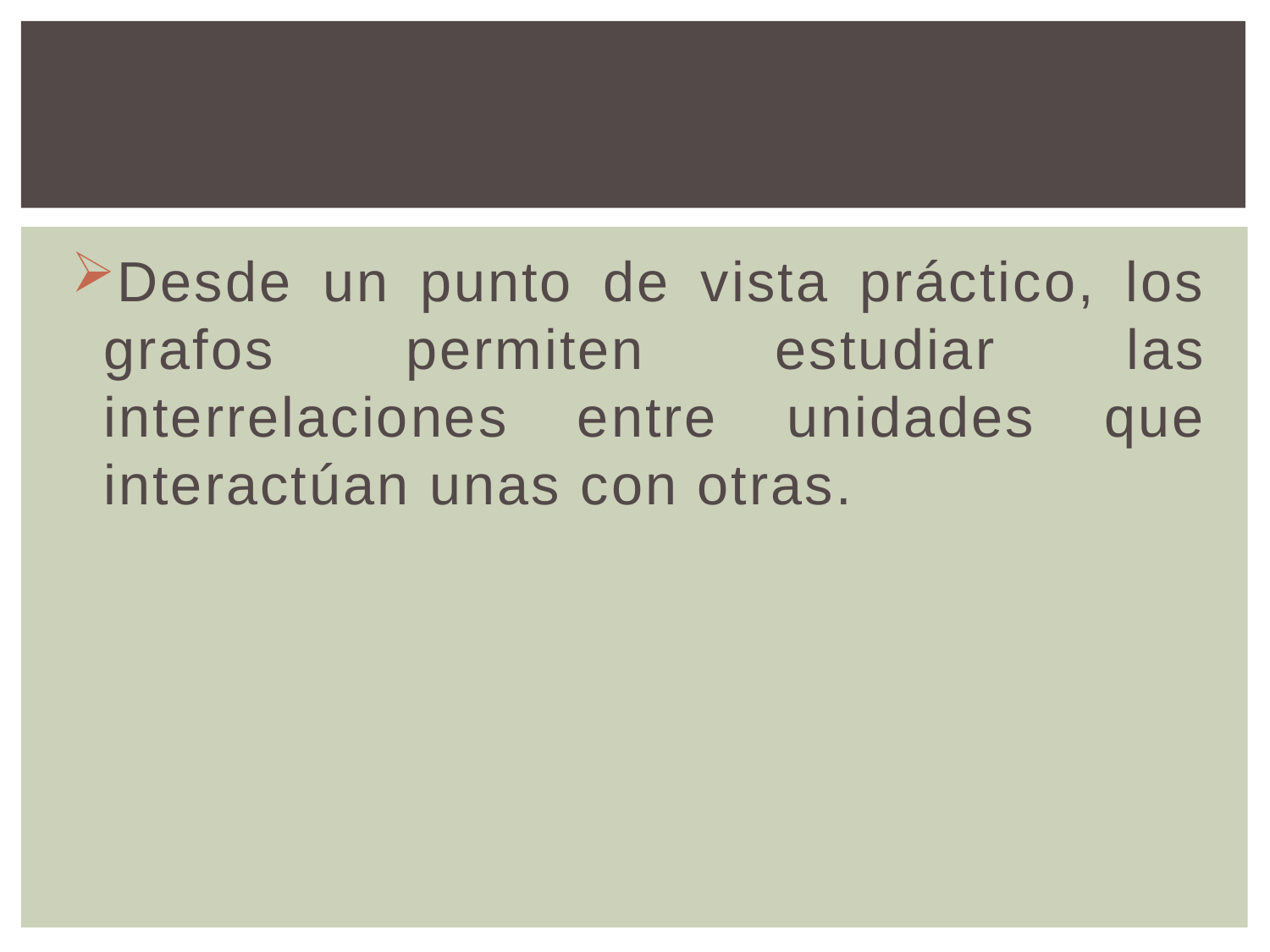

#
Desde un punto de vista práctico, los grafos permiten estudiar las interrelaciones entre unidades que interactúan unas con otras.